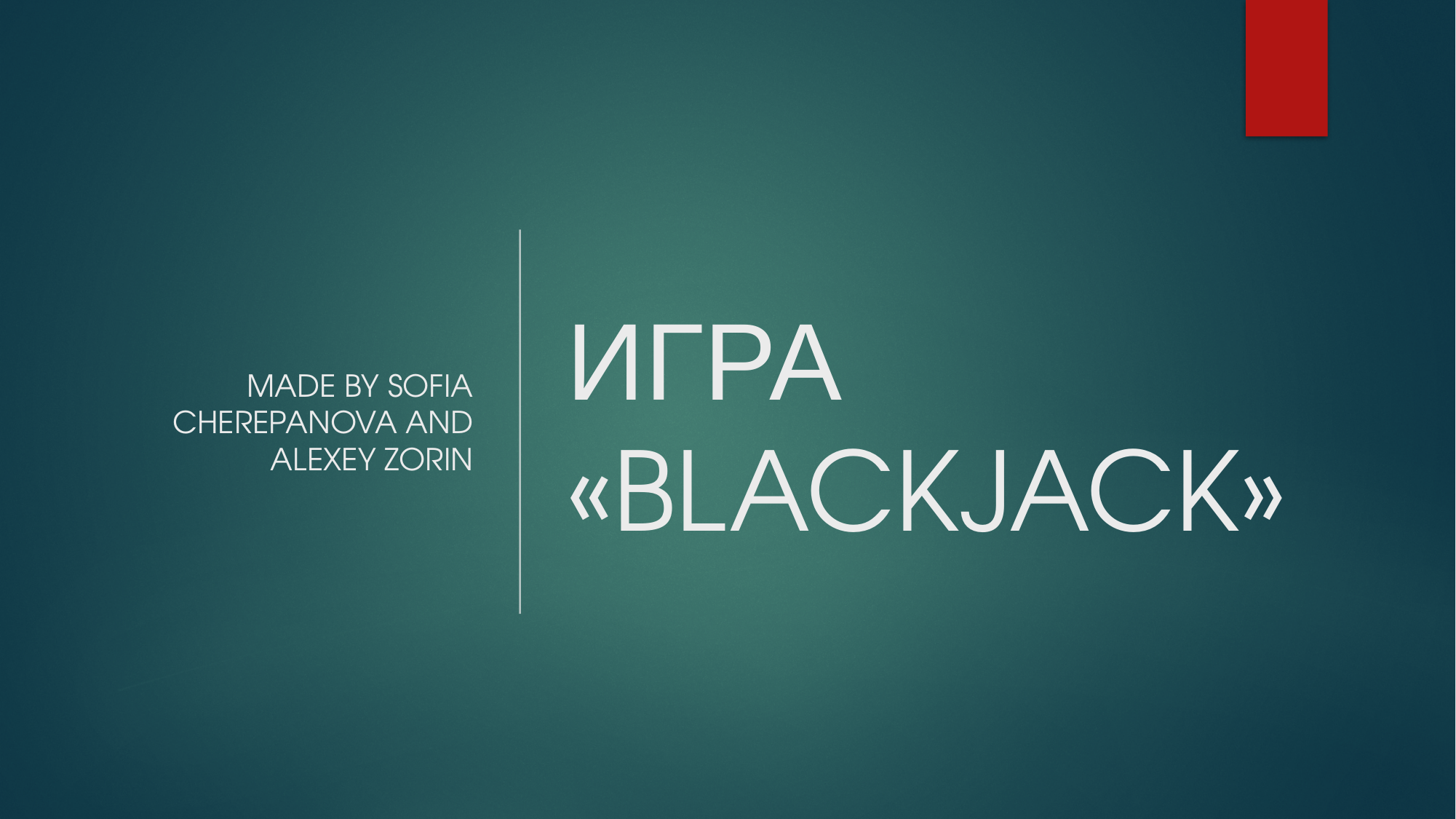

Made by sofia Cherepanova and Alexey zorin
# ИГРА «BLACKJACK»